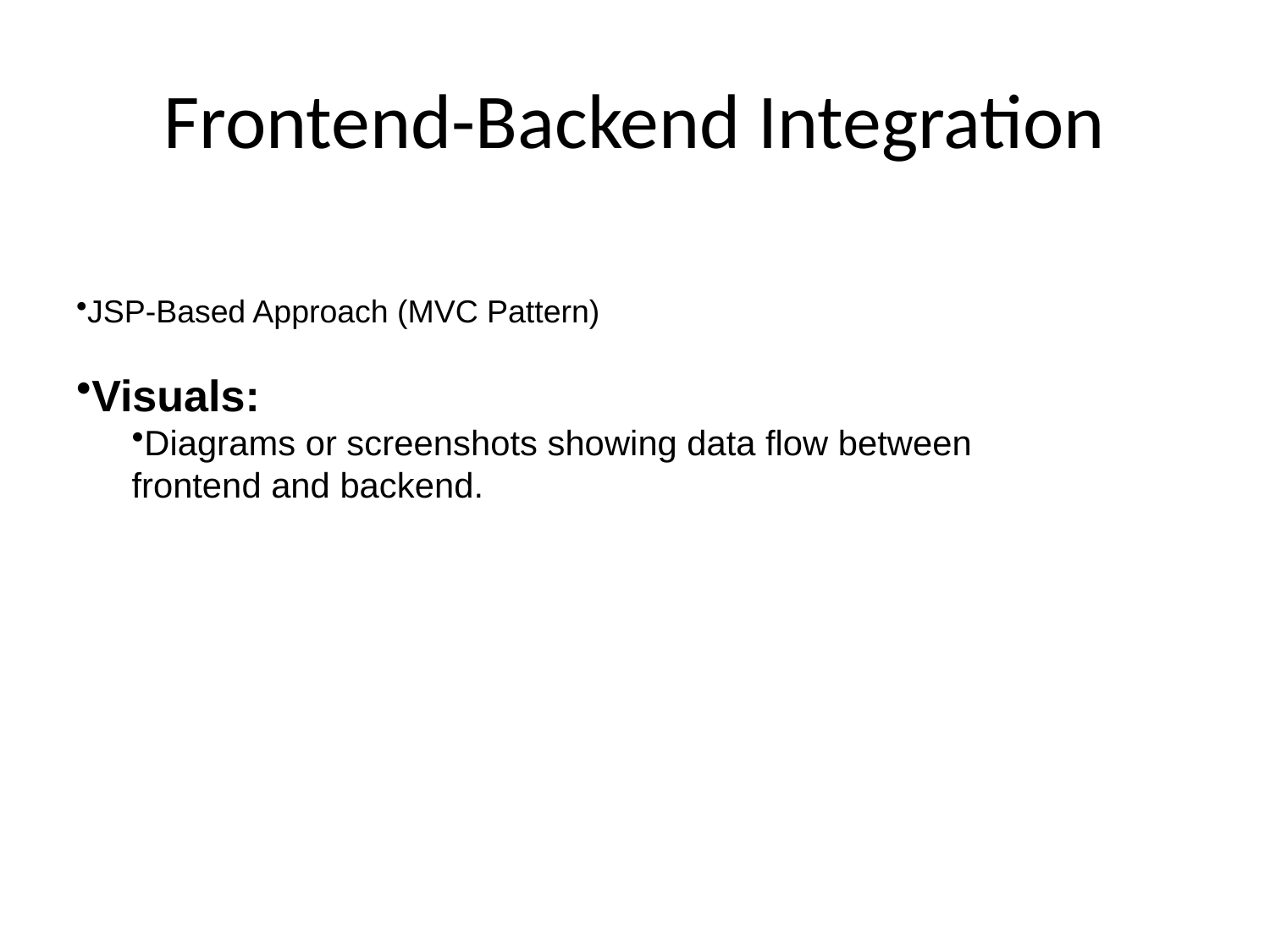

# Frontend-Backend Integration
JSP-Based Approach (MVC Pattern)

Visuals:
Diagrams or screenshots showing data flow between frontend and backend.